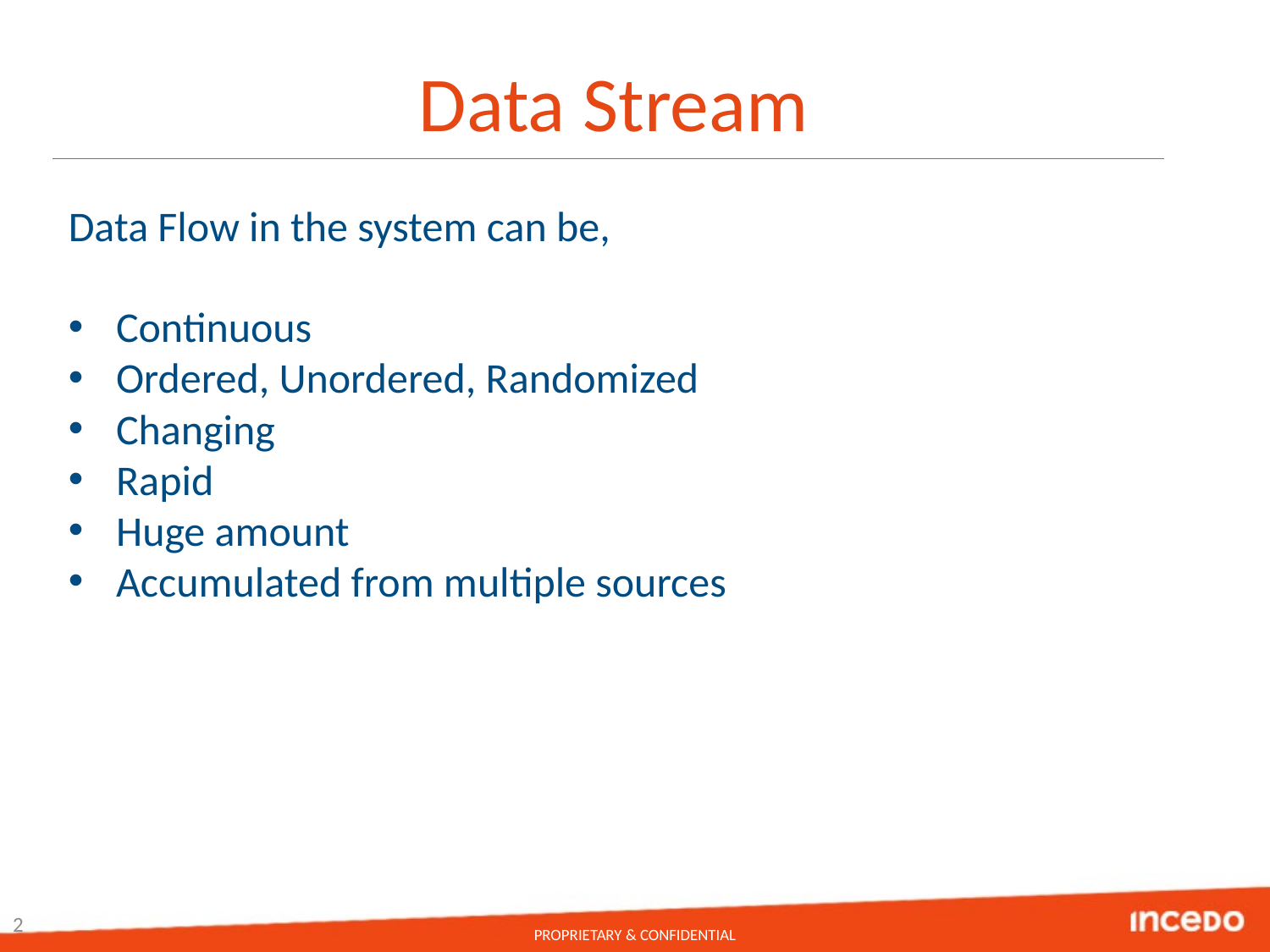

# Data Stream
Data Flow in the system can be,

Continuous
Ordered, Unordered, Randomized
Changing
Rapid
Huge amount
Accumulated from multiple sources
2